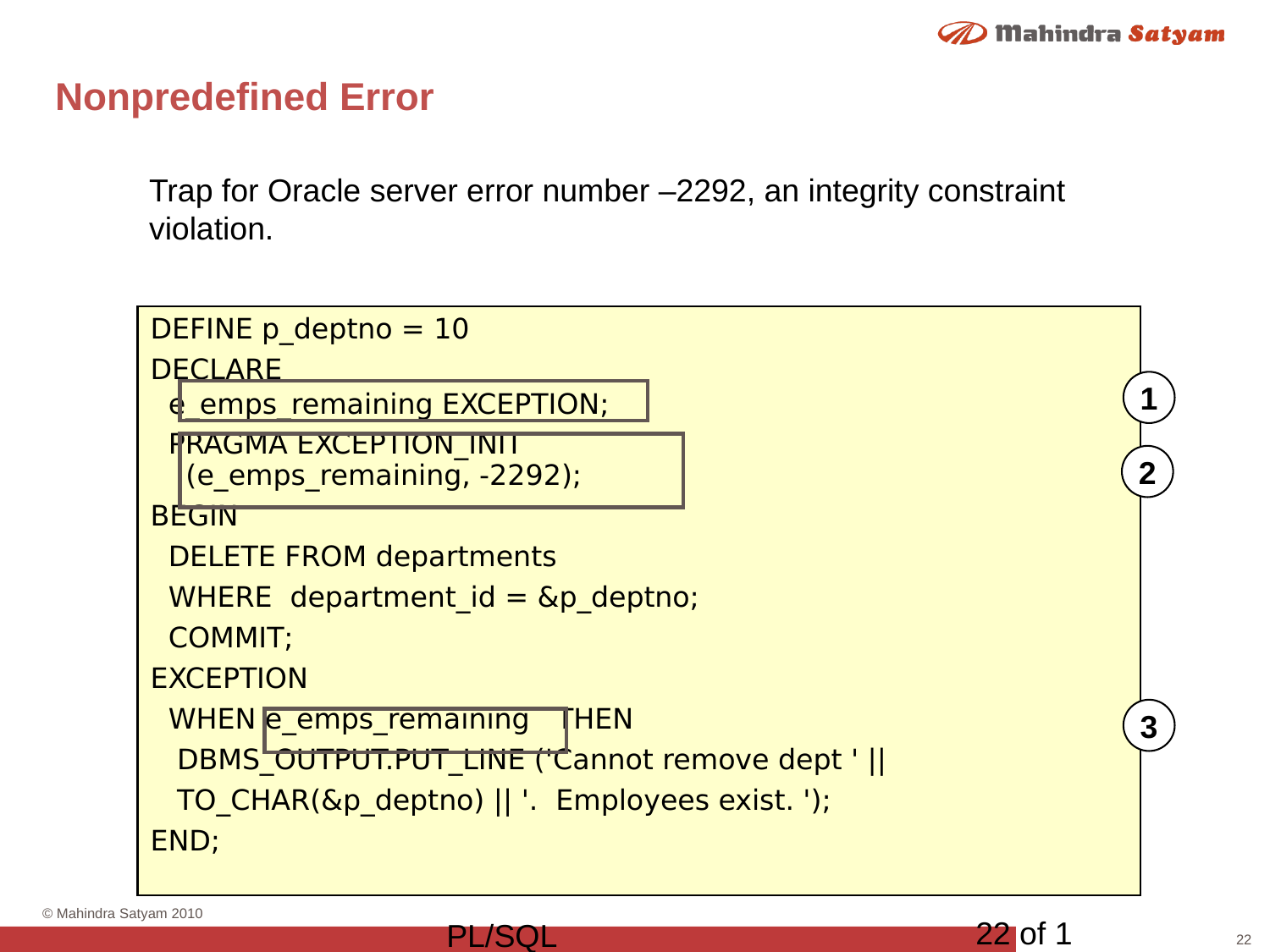

# Nonpredefined Error
Trap for Oracle server error number –2292, an integrity constraint violation.
DEFINE p_deptno = 10
DECLARE
  e_emps_remaining EXCEPTION;
  PRAGMA EXCEPTION_INIT
    (e_emps_remaining, -2292);
BEGIN
  DELETE FROM departments
  WHERE  department_id = &p_deptno;
  COMMIT;
EXCEPTION
  WHEN e_emps_remaining   THEN
   DBMS_OUTPUT.PUT_LINE ('Cannot remove dept ' ||
   TO_CHAR(&p_deptno) || '.  Employees exist. ');
END;
1

2
3

22 of 1
PL/SQL